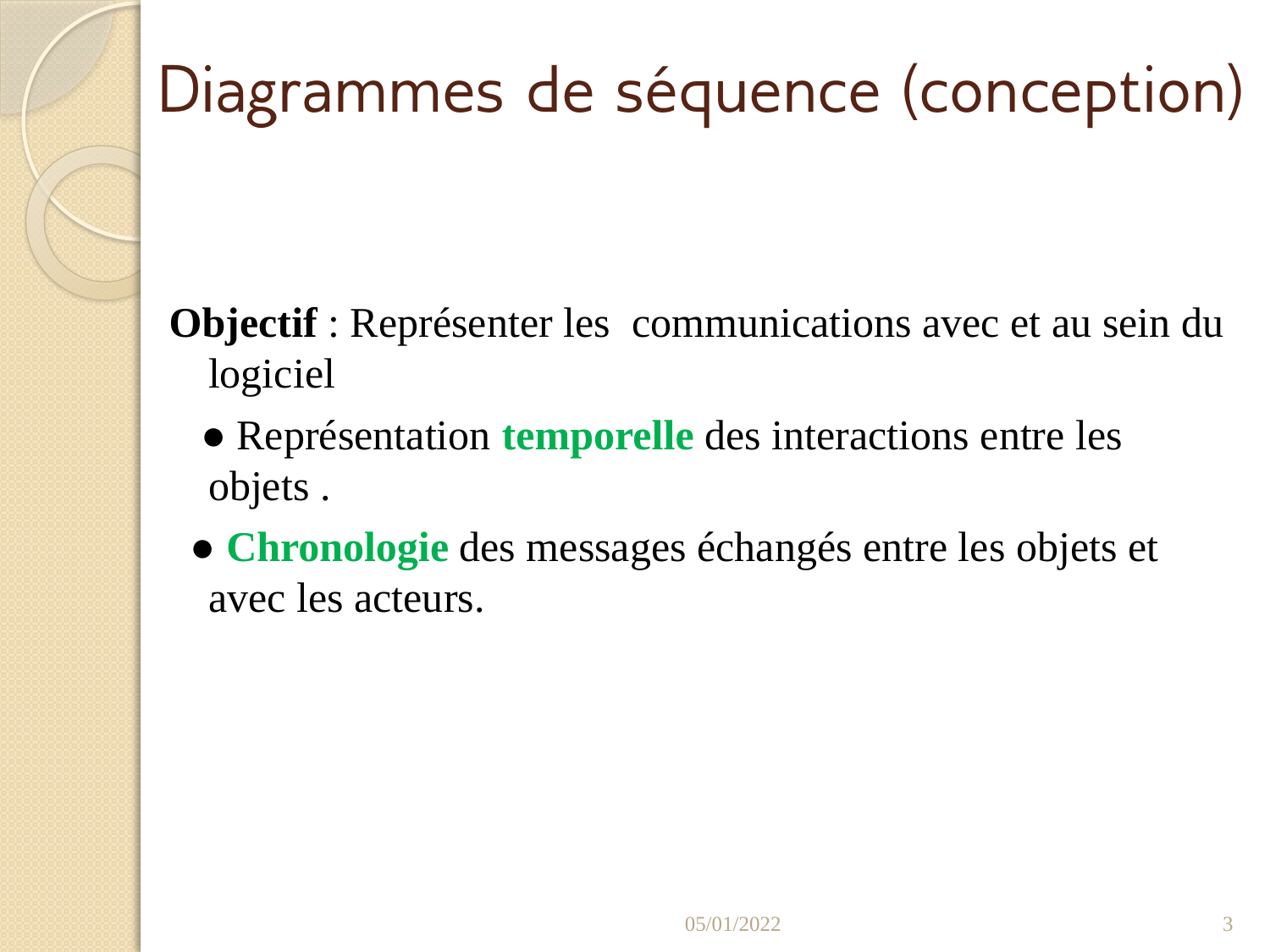

# Diagrammes de séquence (conception)

Objectif : Représenter les  communications avec et au sein du logiciel
   ● Représentation temporelle des interactions entre les objets .
  ● Chronologie des messages échangés entre les objets et avec les acteurs.
05/01/2022
3